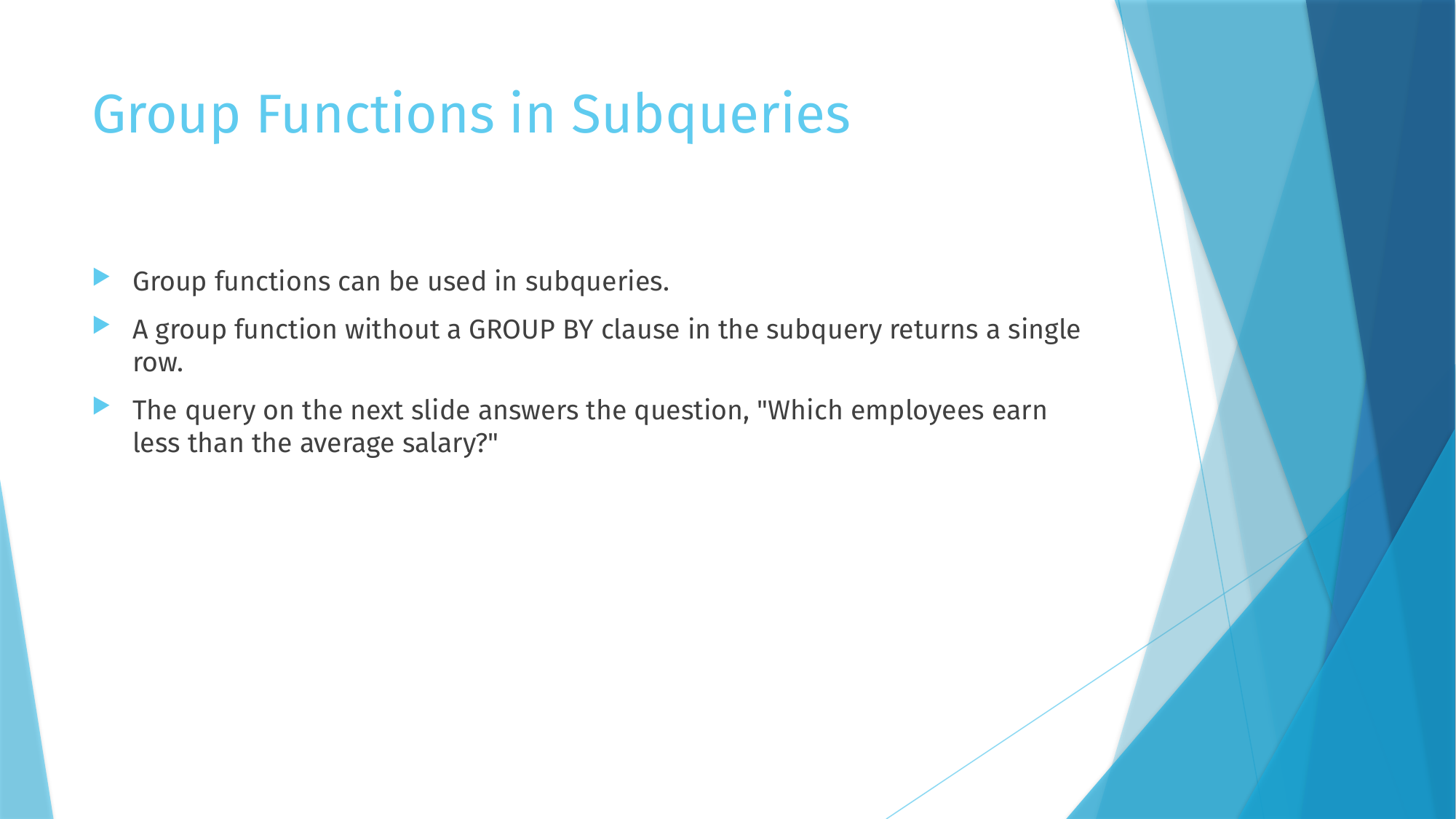

# Group Functions in Subqueries
Group functions can be used in subqueries.
A group function without a GROUP BY clause in the subquery returns a single row.
The query on the next slide answers the question, "Which employees earn less than the average salary?"